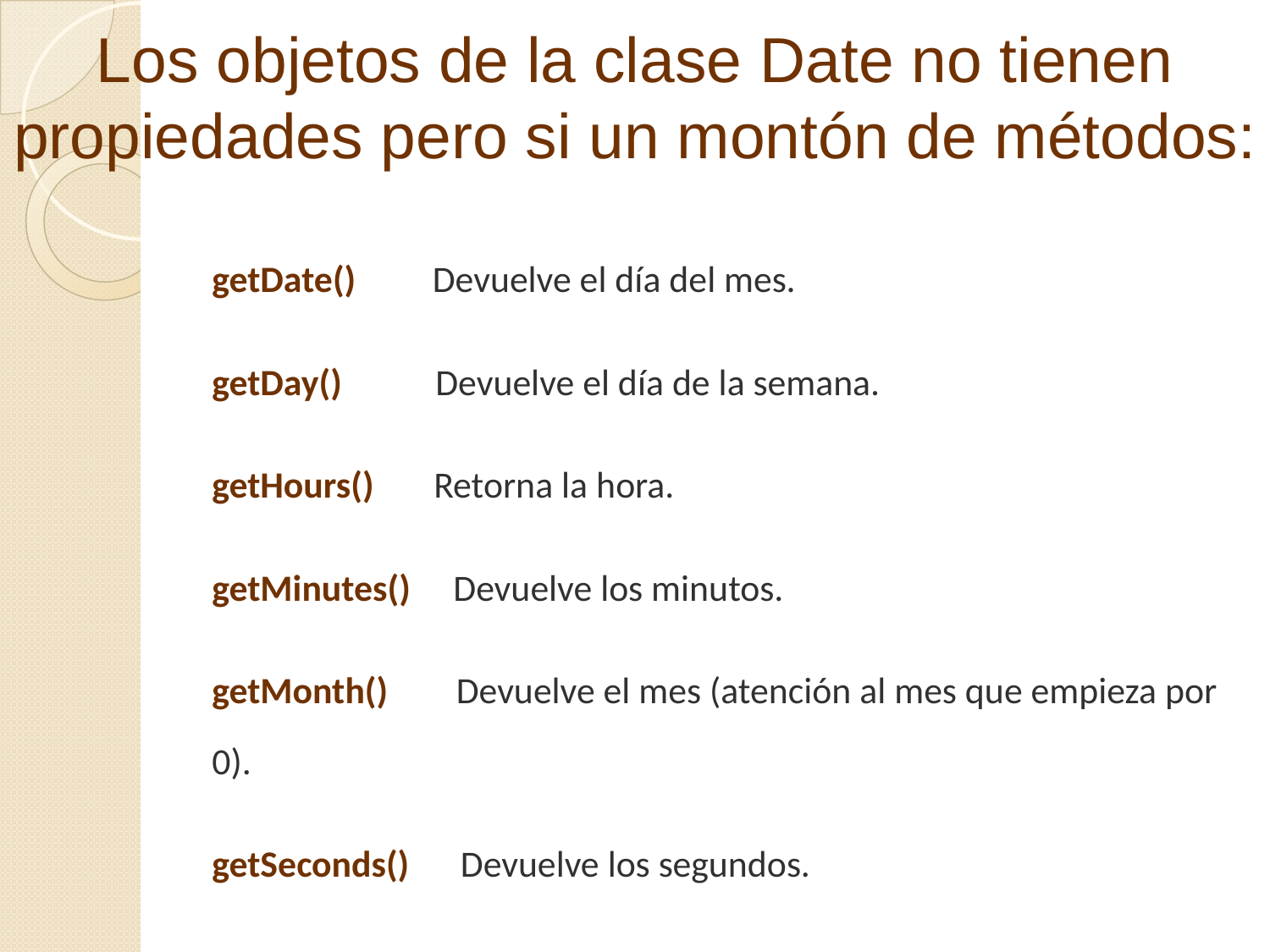

# Los objetos de la clase Date no tienen propiedades pero si un montón de métodos:
getDate()         Devuelve el día del mes.
getDay()           Devuelve el día de la semana.
getHours()       Retorna la hora.
getMinutes()     Devuelve los minutos.
getMonth()        Devuelve el mes (atención al mes que empieza por 0).
getSeconds()      Devuelve los segundos.